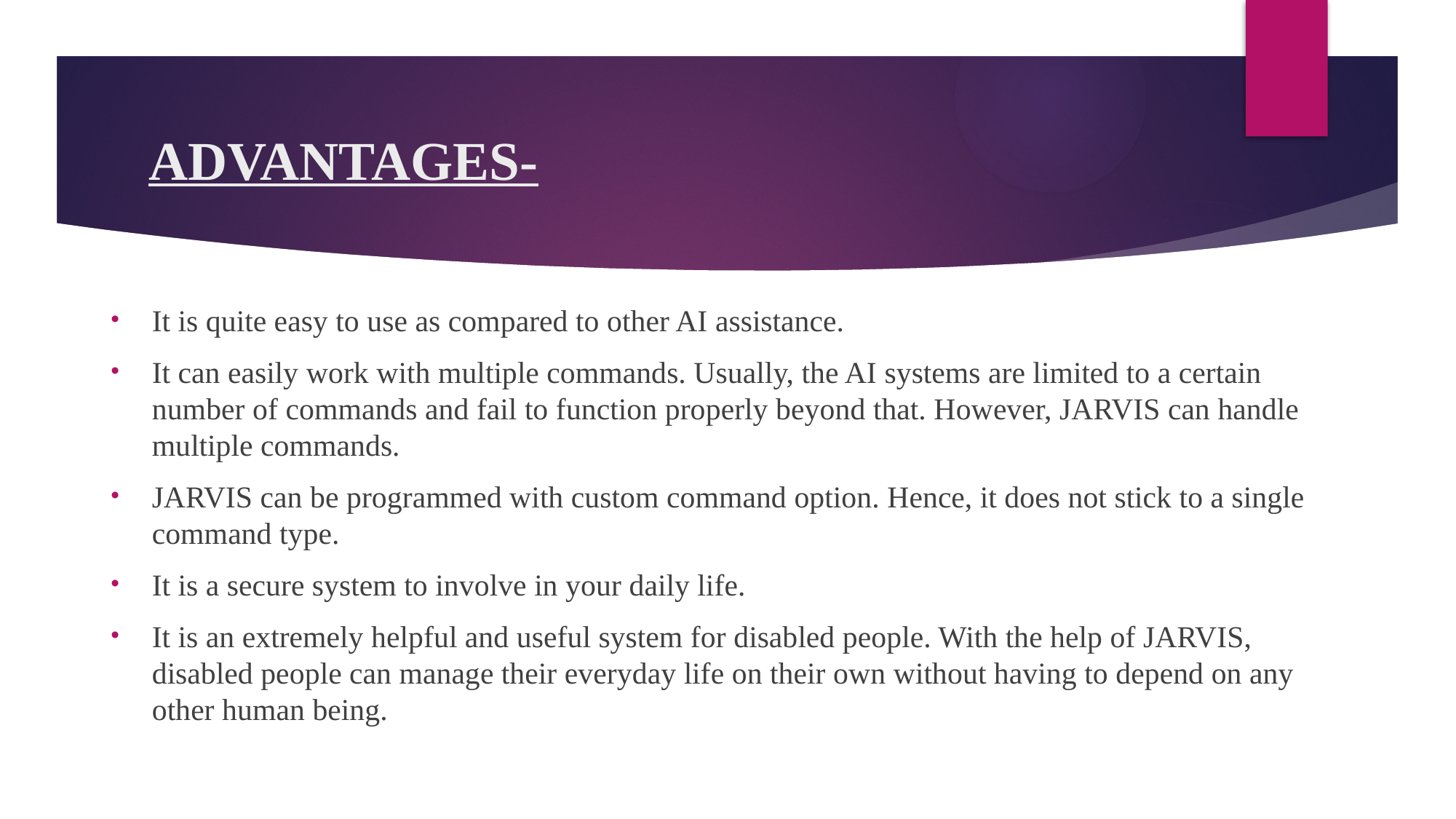

# ADVANTAGES-
It is quite easy to use as compared to other AI assistance.
It can easily work with multiple commands. Usually, the AI systems are limited to a certain number of commands and fail to function properly beyond that. However, JARVIS can handle multiple commands.
JARVIS can be programmed with custom command option. Hence, it does not stick to a single command type.
It is a secure system to involve in your daily life.
It is an extremely helpful and useful system for disabled people. With the help of JARVIS, disabled people can manage their everyday life on their own without having to depend on any other human being.